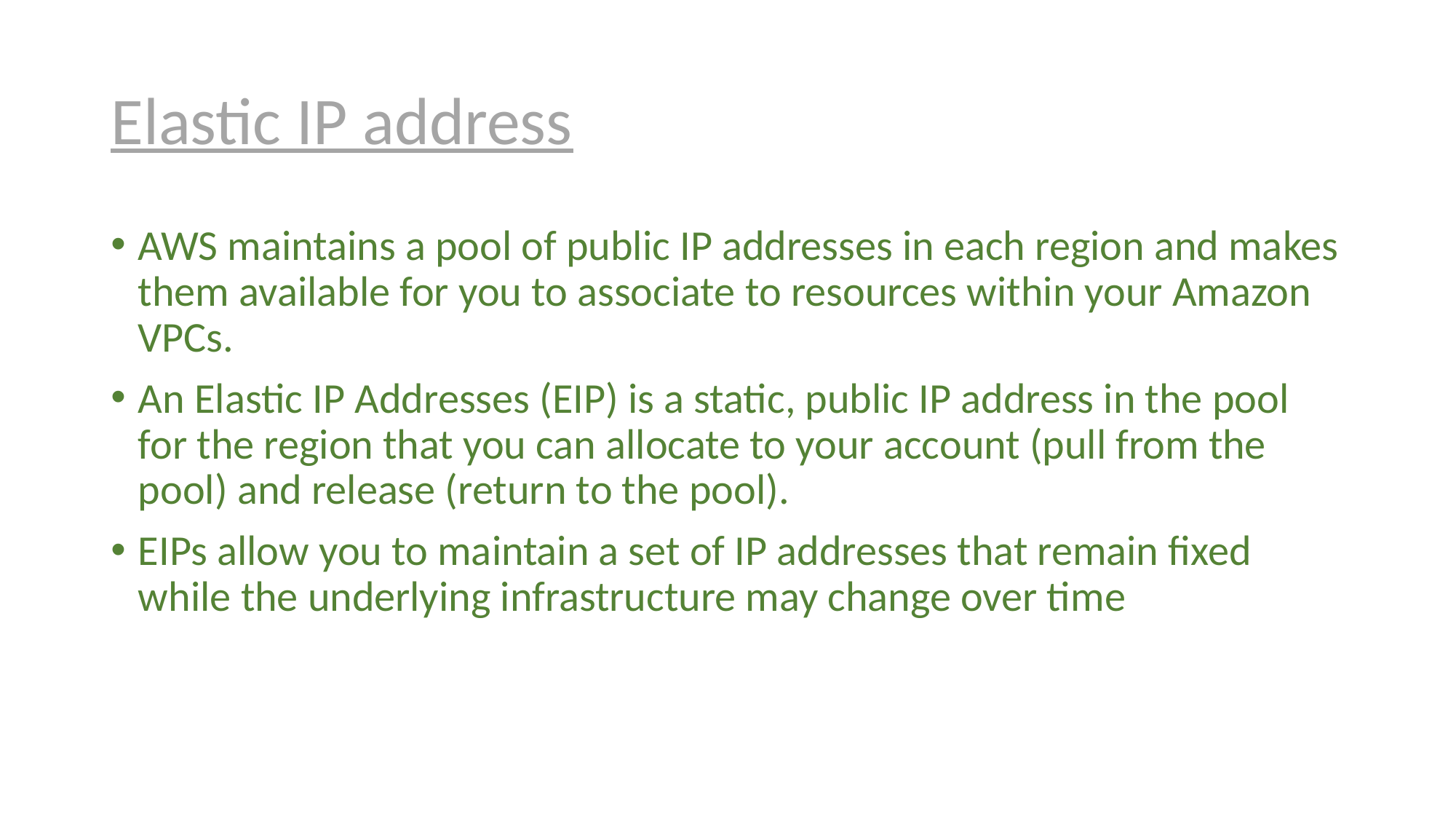

# Elastic IP address
AWS maintains a pool of public IP addresses in each region and makes them available for you to associate to resources within your Amazon VPCs.
An Elastic IP Addresses (EIP) is a static, public IP address in the pool for the region that you can allocate to your account (pull from the pool) and release (return to the pool).
EIPs allow you to maintain a set of IP addresses that remain fixed while the underlying infrastructure may change over time